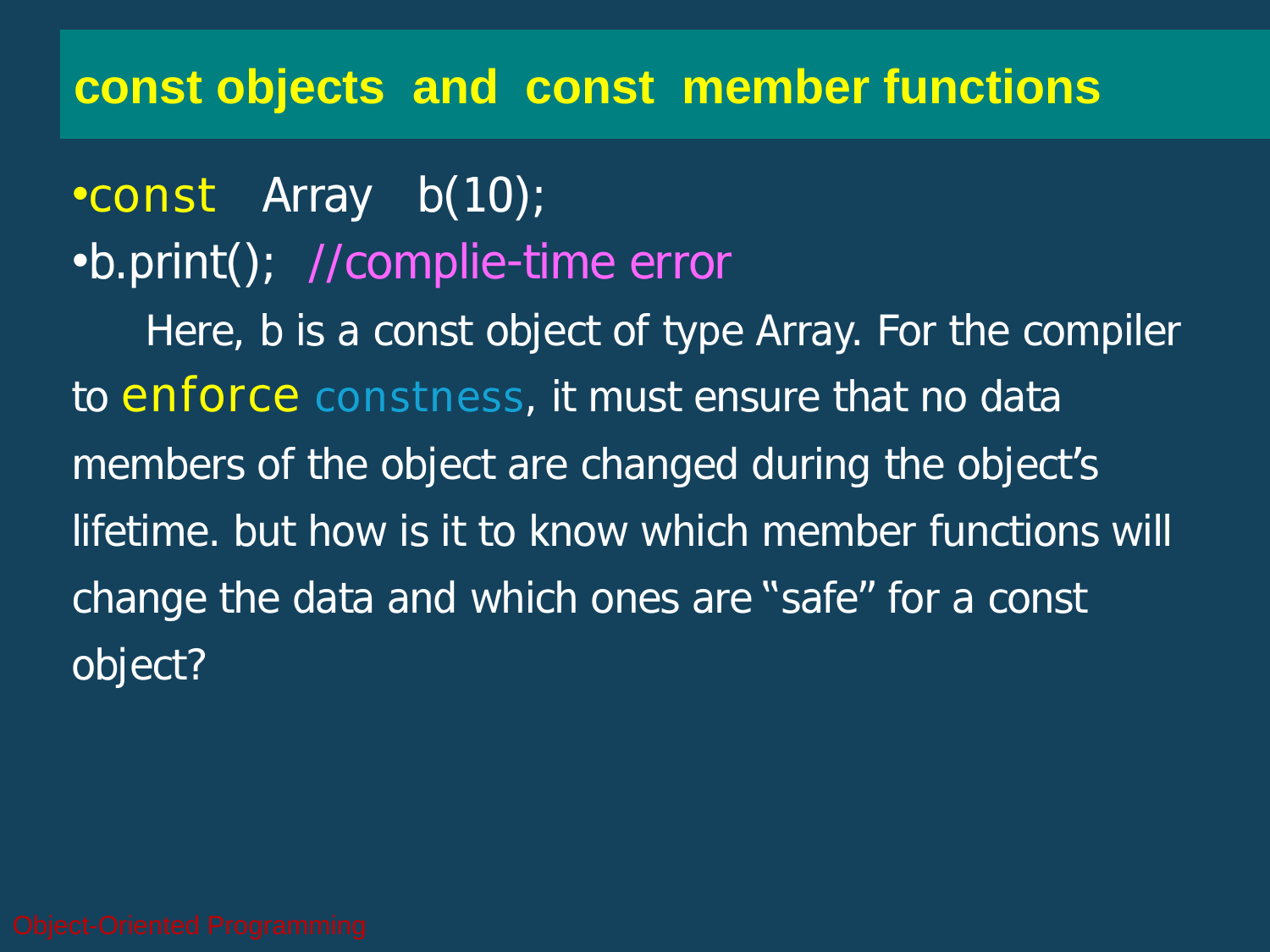

# const objects  and  const  member functions
const   Array   b(10);
b.print();  //complie-time error
     Here, b is a const object of type Array. For the compiler to enforce constness, it must ensure that no data members of the object are changed during the object’s lifetime. but how is it to know which member functions will change the data and which ones are “safe” for a const object?
Object-Oriented Programming